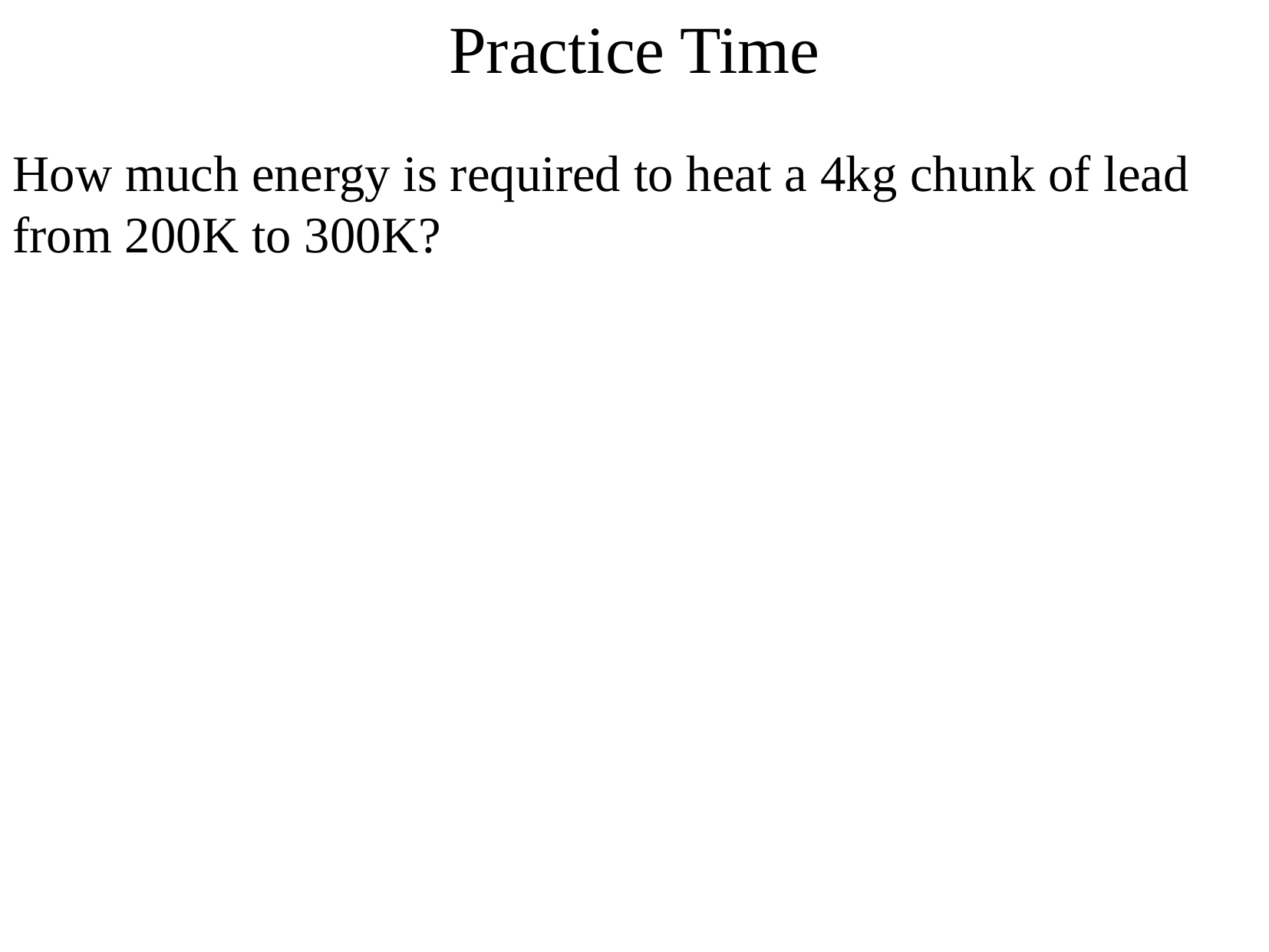

Practice Time
How much energy is required to heat a 4kg chunk of lead from 200K to 300K?